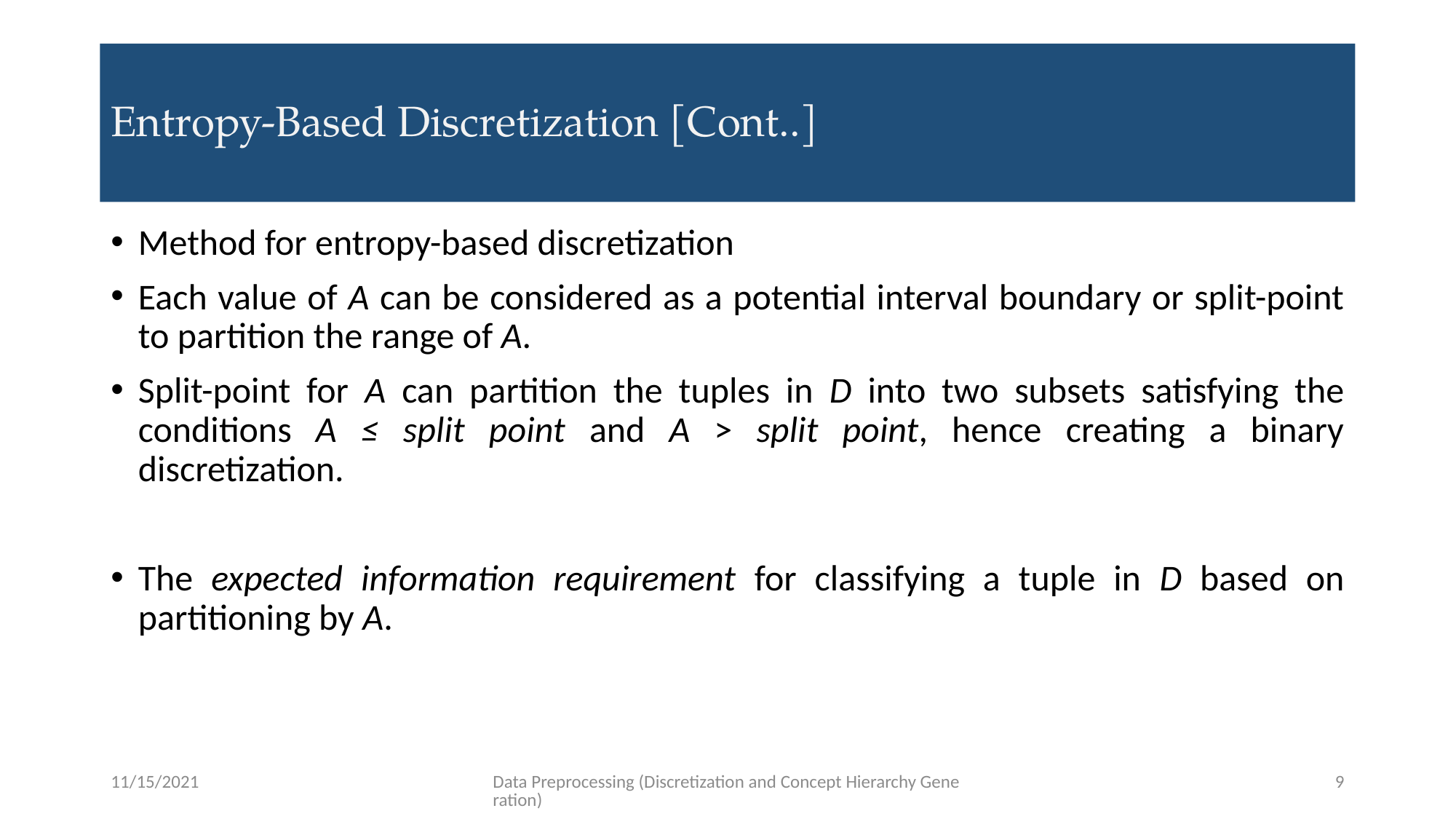

# Entropy-Based Discretization [Cont..]
Method for entropy-based discretization
Each value of A can be considered as a potential interval boundary or split-point to partition the range of A.
Split-point for A can partition the tuples in D into two subsets satisfying the conditions A ≤ split point and A > split point, hence creating a binary discretization.

The expected information requirement for classifying a tuple in D based on partitioning by A.

11/15/2021
Data Preprocessing (Discretization and Concept Hierarchy Generation)
9